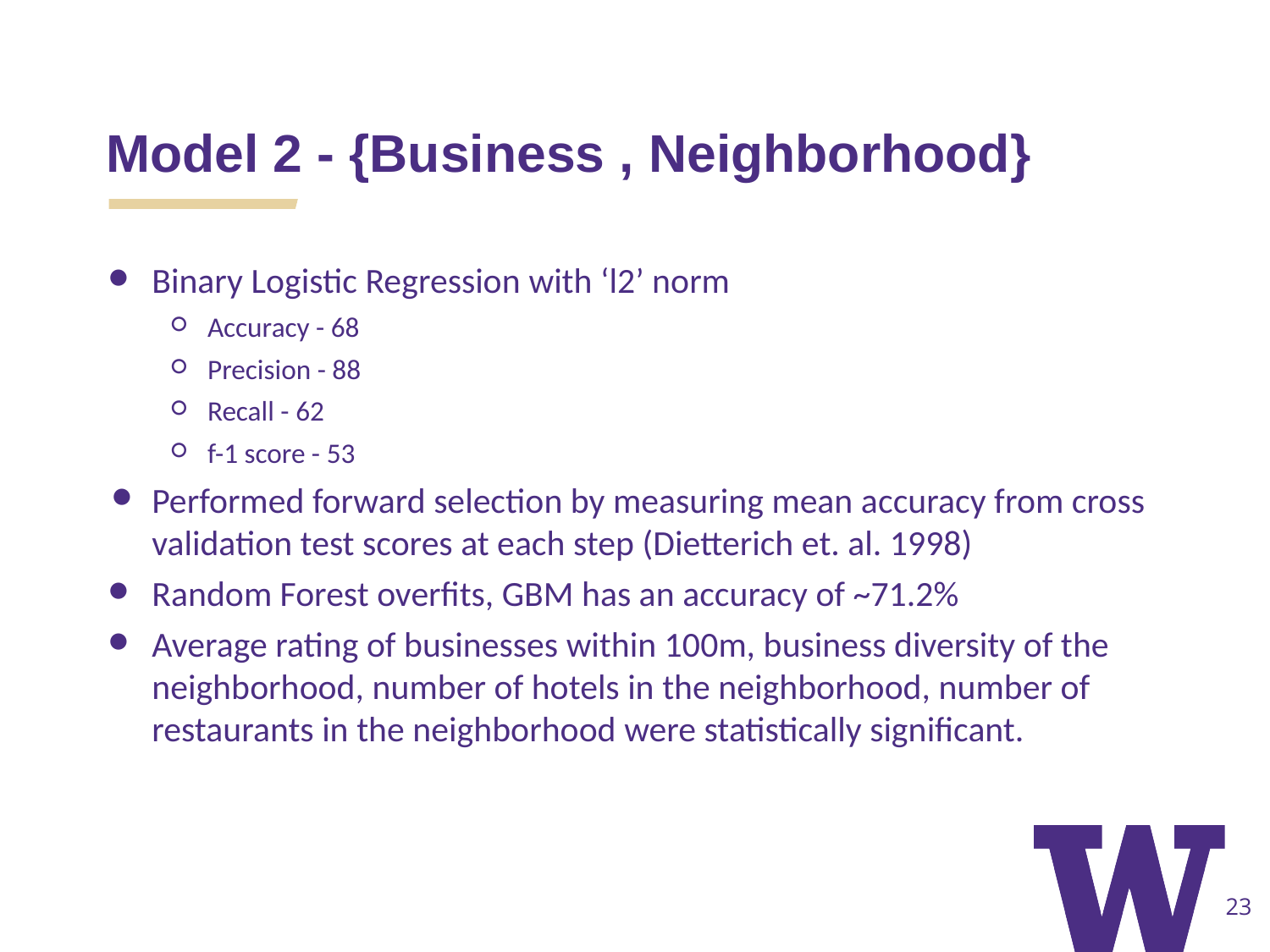

# Model 2 - {Business , Neighborhood}
Binary Logistic Regression with ‘l2’ norm
Accuracy - 68
Precision - 88
Recall - 62
f-1 score - 53
Performed forward selection by measuring mean accuracy from cross validation test scores at each step (Dietterich et. al. 1998)
Random Forest overfits, GBM has an accuracy of ~71.2%
Average rating of businesses within 100m, business diversity of the neighborhood, number of hotels in the neighborhood, number of restaurants in the neighborhood were statistically significant.

23